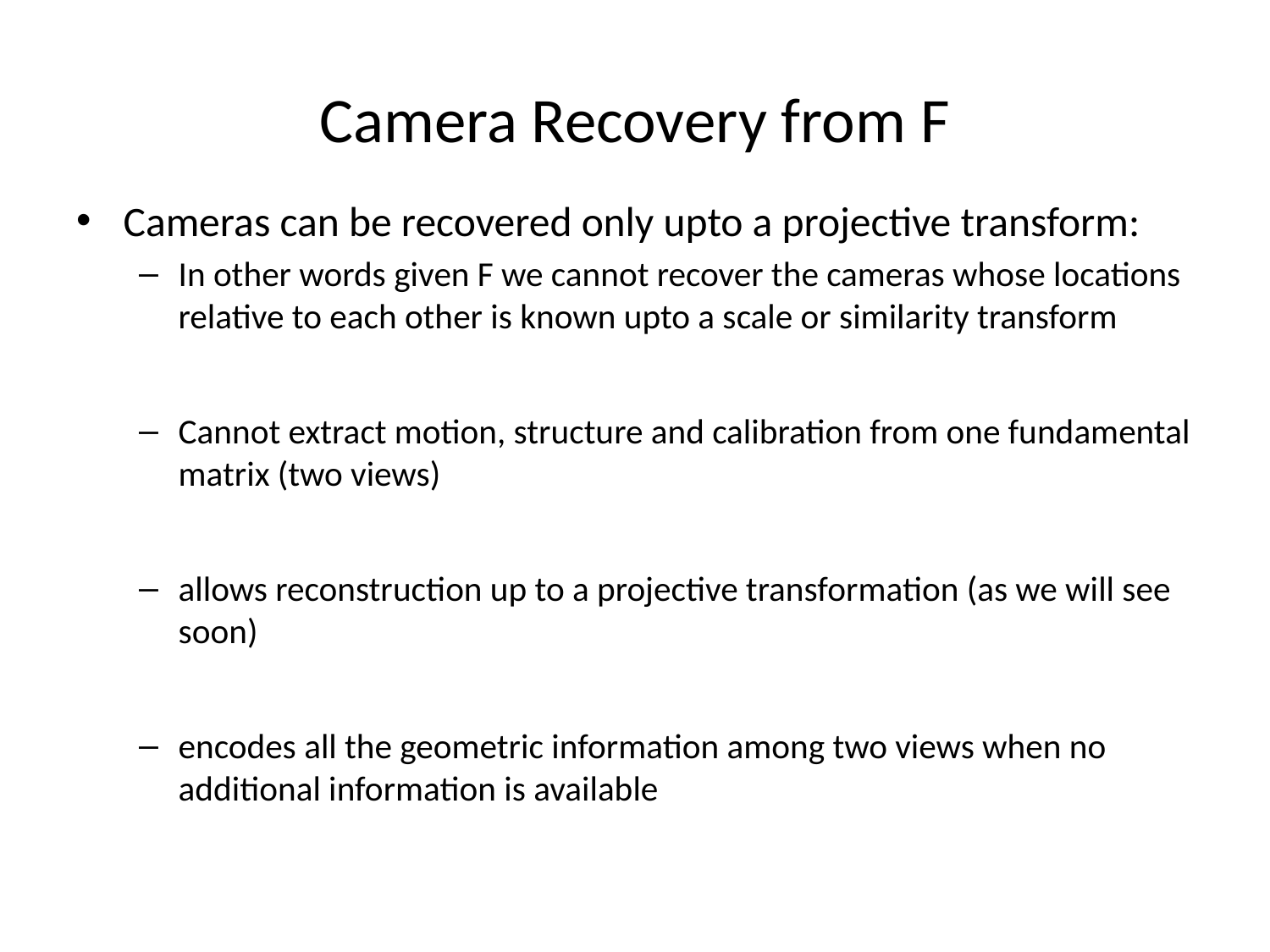

# Camera Recovery from F
Cameras can be recovered only upto a projective transform:
In other words given F we cannot recover the cameras whose locations relative to each other is known upto a scale or similarity transform

Cannot extract motion, structure and calibration from one fundamental matrix (two views)

allows reconstruction up to a projective transformation (as we will see soon)

encodes all the geometric information among two views when no additional information is available